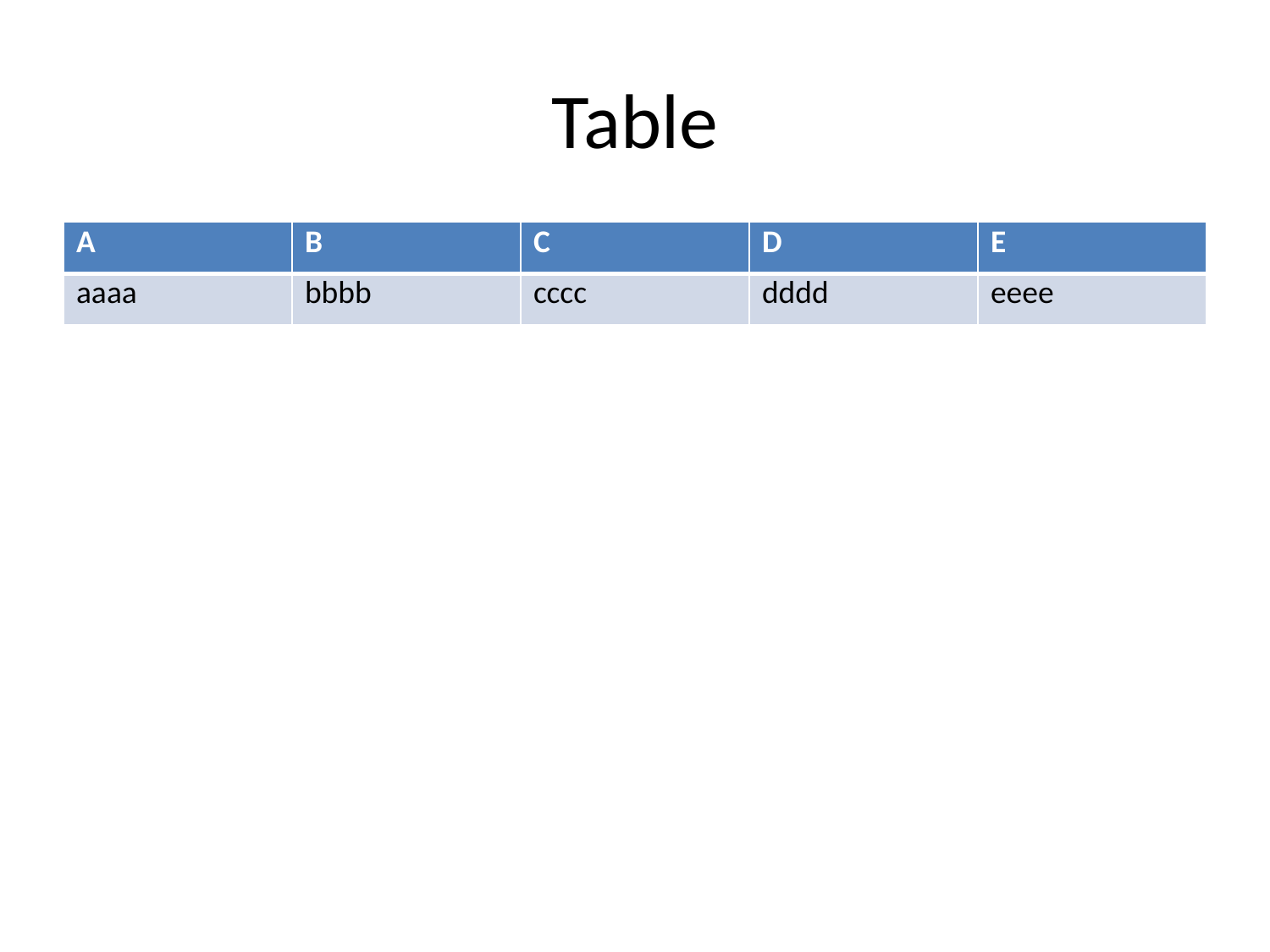

# Table
| A | B | C | D | E |
| --- | --- | --- | --- | --- |
| aaaa | bbbb | cccc | dddd | eeee |